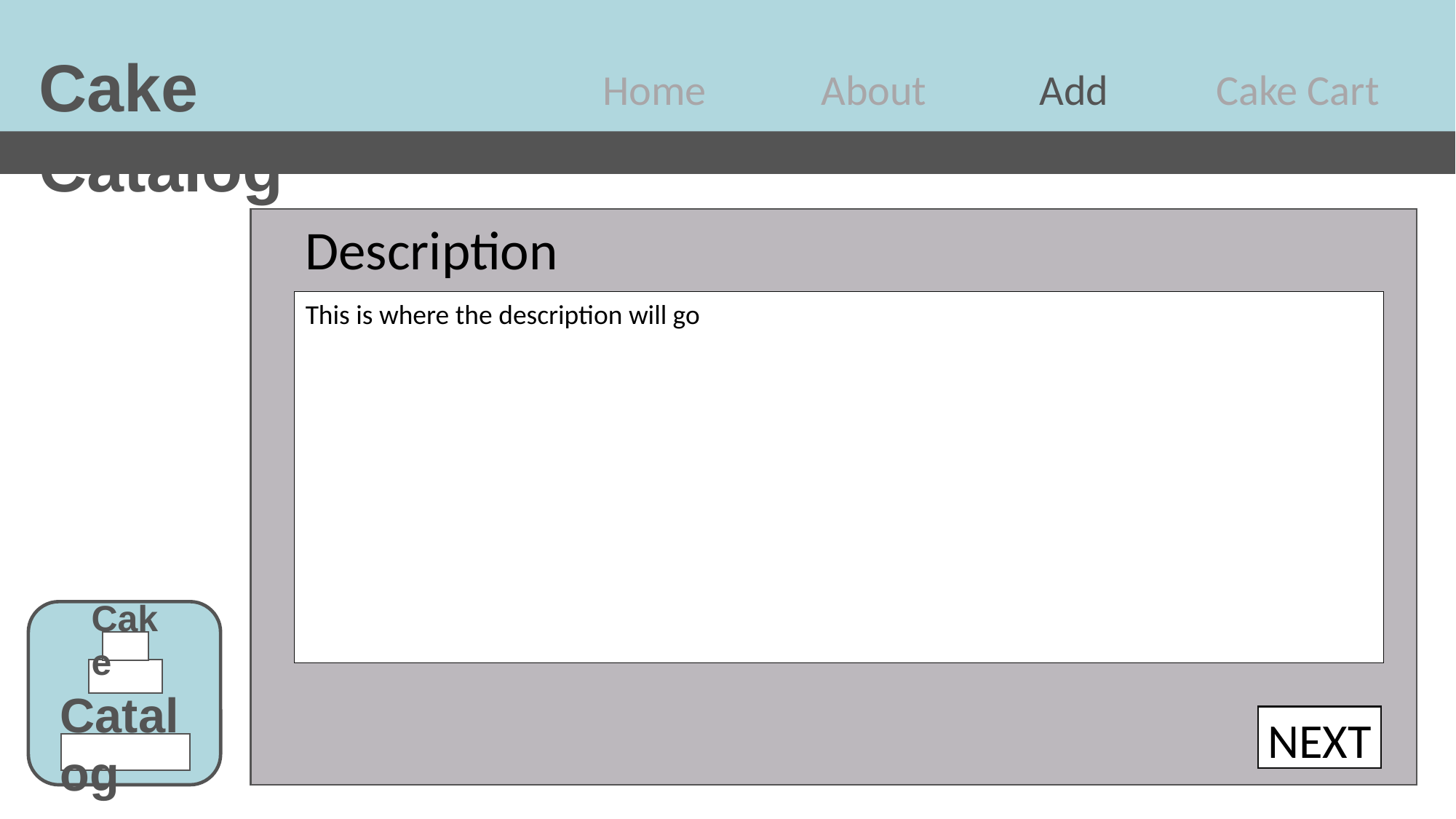

Cake Catalog
Home		About		Add	       Cake Cart

x
Description
This is where the description will go

Cake

Catalog
NEXT